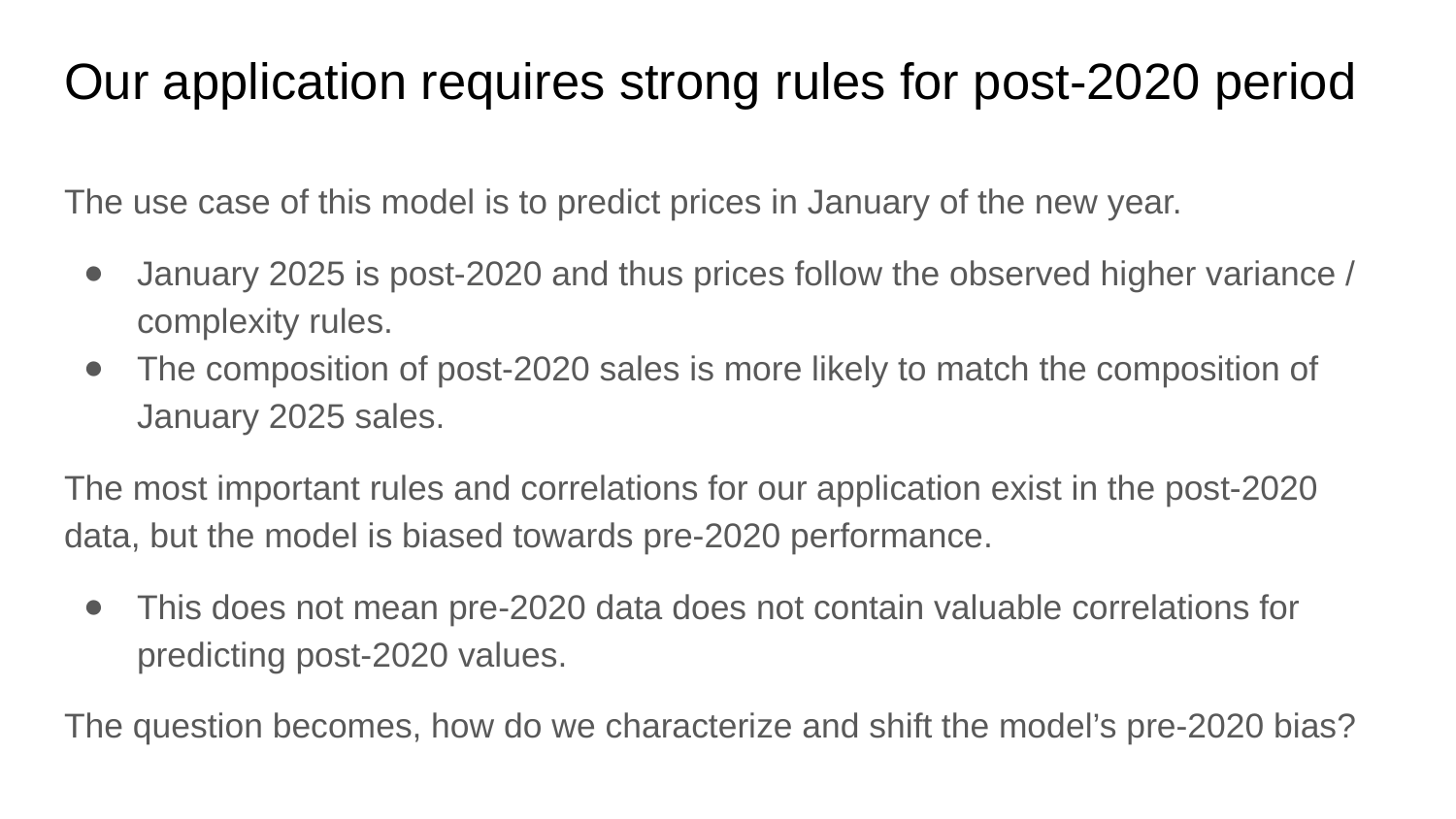

# Our application requires strong rules for post-2020 period
The use case of this model is to predict prices in January of the new year.
January 2025 is post-2020 and thus prices follow the observed higher variance / complexity rules.
The composition of post-2020 sales is more likely to match the composition of January 2025 sales.
The most important rules and correlations for our application exist in the post-2020 data, but the model is biased towards pre-2020 performance.
This does not mean pre-2020 data does not contain valuable correlations for predicting post-2020 values.
The question becomes, how do we characterize and shift the model’s pre-2020 bias?